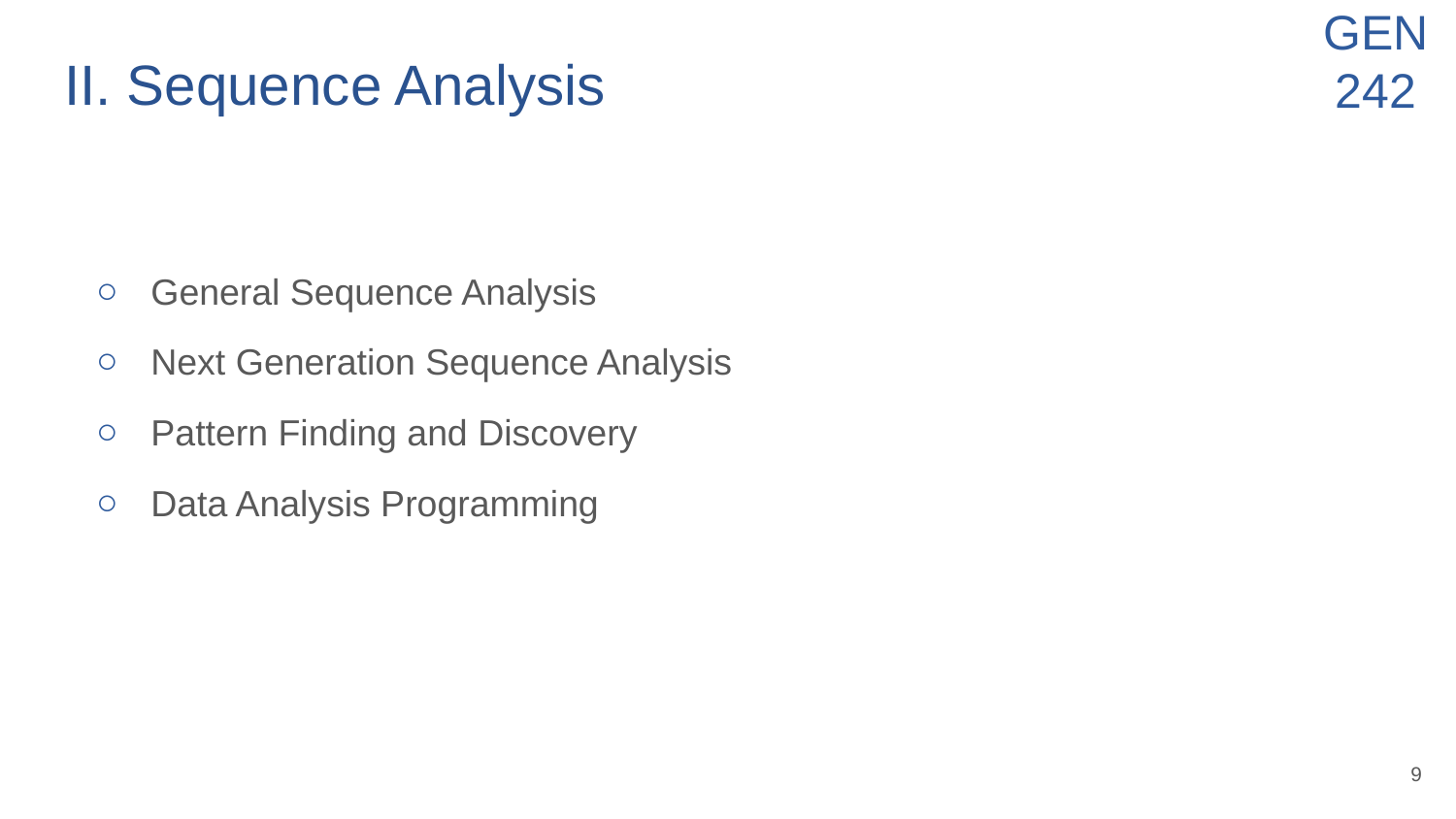

# II. Sequence Analysis
General Sequence Analysis
Next Generation Sequence Analysis
Pattern Finding and Discovery
Data Analysis Programming

9